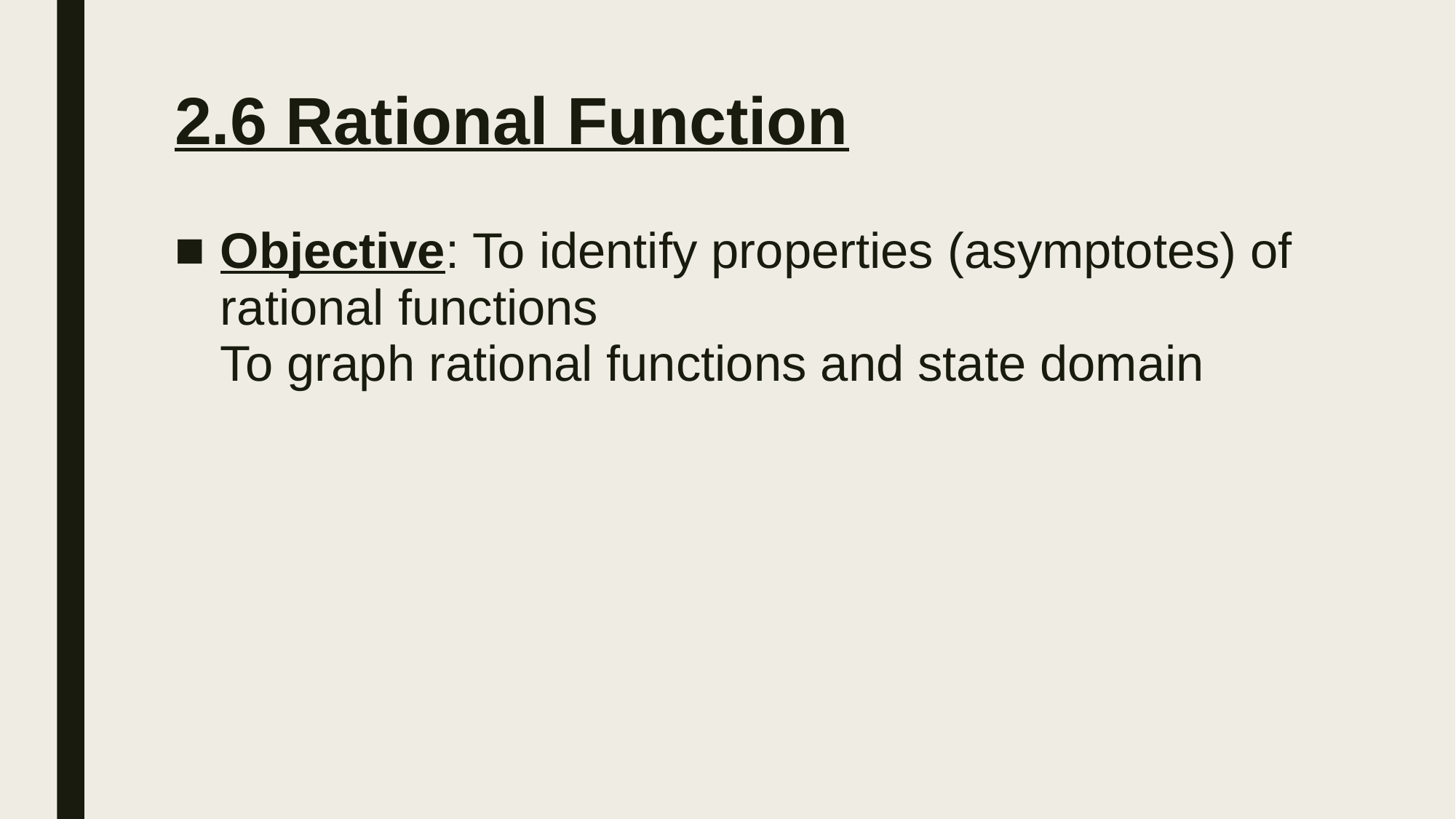

# 2.6 Rational Function
Objective: To identify properties (asymptotes) of rational functions
To graph rational functions and state domain